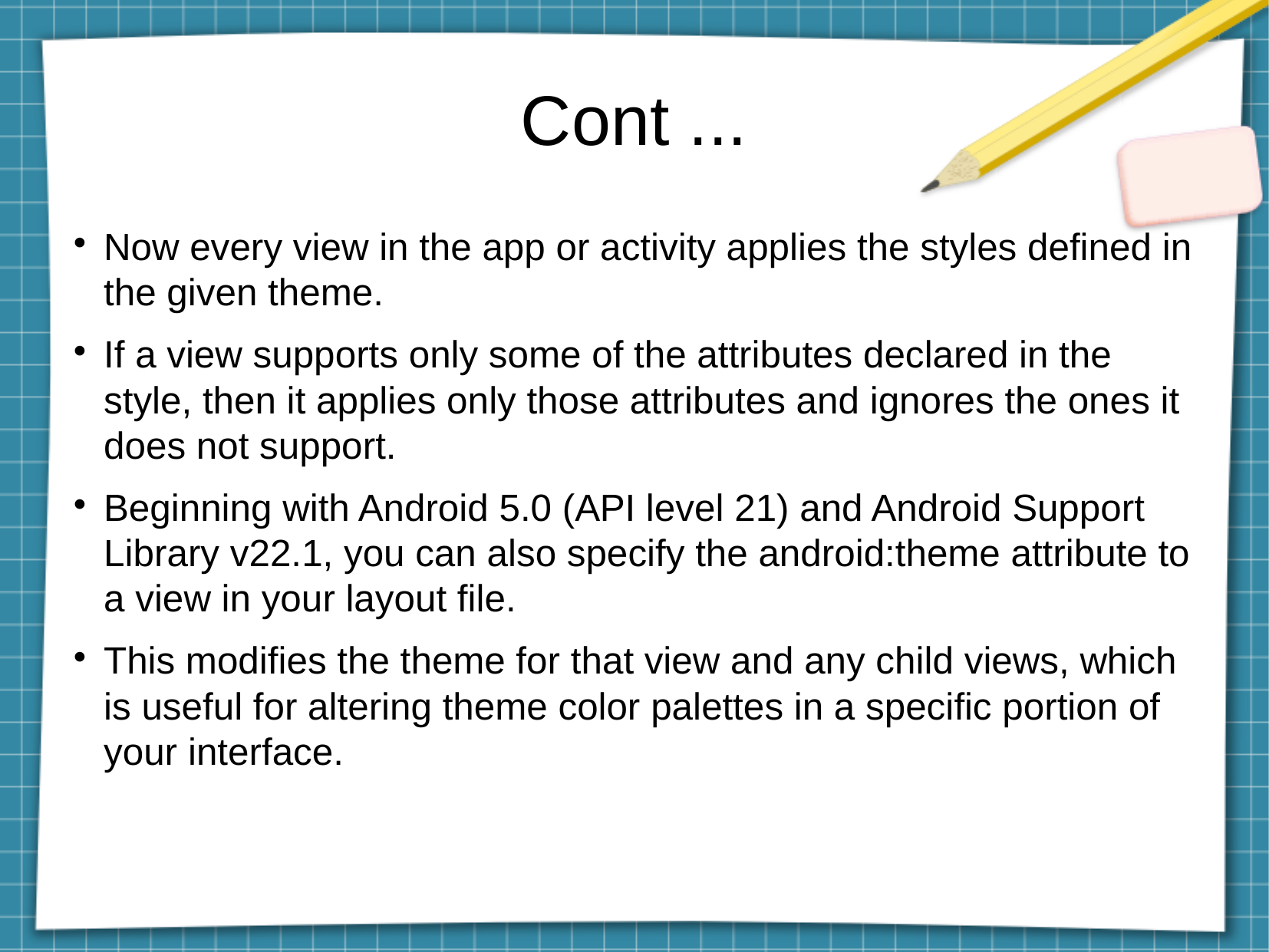

Cont ...
Now every view in the app or activity applies the styles defined in the given theme.
If a view supports only some of the attributes declared in the style, then it applies only those attributes and ignores the ones it does not support.
Beginning with Android 5.0 (API level 21) and Android Support Library v22.1, you can also specify the android:theme attribute to a view in your layout file.
This modifies the theme for that view and any child views, which is useful for altering theme color palettes in a specific portion of your interface.